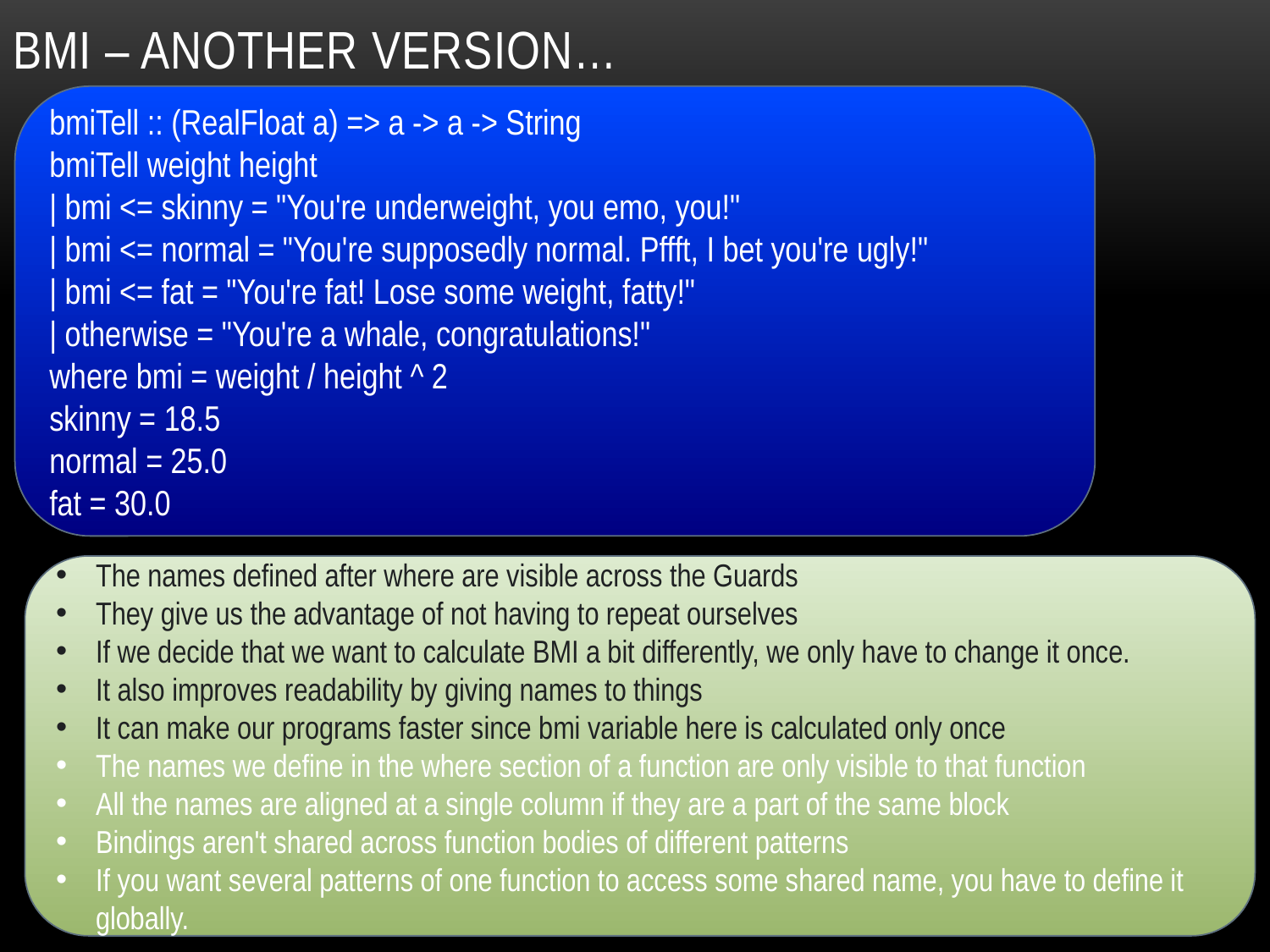

# Bmi – another version…
bmiTell :: (RealFloat a) => a -> a -> String
bmiTell weight height
| bmi <= skinny = "You're underweight, you emo, you!"
| bmi <= normal = "You're supposedly normal. Pffft, I bet you're ugly!"
| bmi <= fat = "You're fat! Lose some weight, fatty!"
| otherwise = "You're a whale, congratulations!"
where bmi = weight / height ^ 2
skinny = 18.5
normal = 25.0
fat = 30.0
The names defined after where are visible across the Guards
They give us the advantage of not having to repeat ourselves
If we decide that we want to calculate BMI a bit differently, we only have to change it once.
It also improves readability by giving names to things
It can make our programs faster since bmi variable here is calculated only once
The names we define in the where section of a function are only visible to that function
All the names are aligned at a single column if they are a part of the same block
Bindings aren't shared across function bodies of different patterns
If you want several patterns of one function to access some shared name, you have to define it globally.